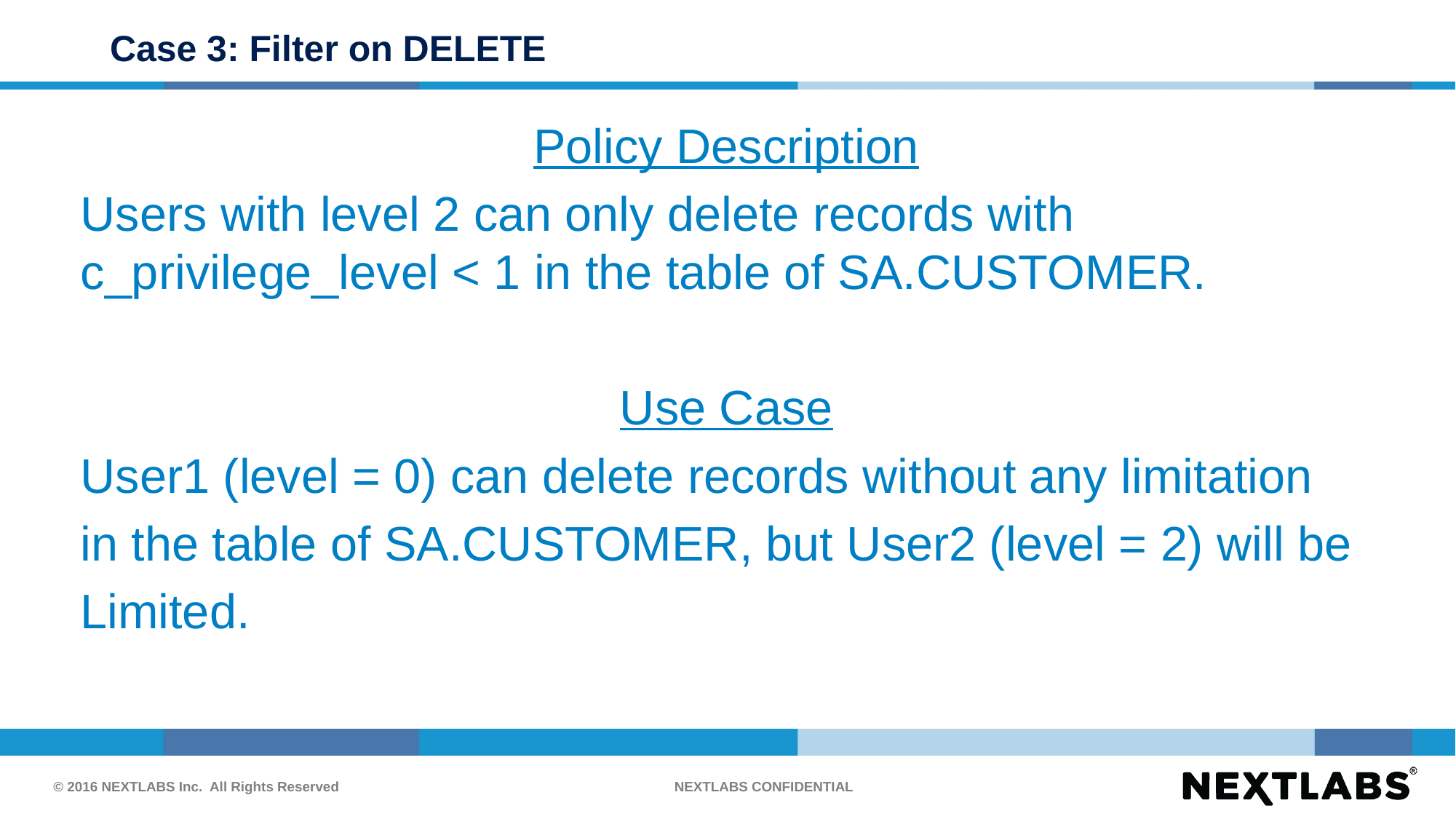

# Case 3: Filter on DELETE
Policy Description
Users with level 2 can only delete records with c_privilege_level < 1 in the table of SA.CUSTOMER.

Use Case
User1 (level = 0) can delete records without any limitation
in the table of SA.CUSTOMER, but User2 (level = 2) will be
Limited.